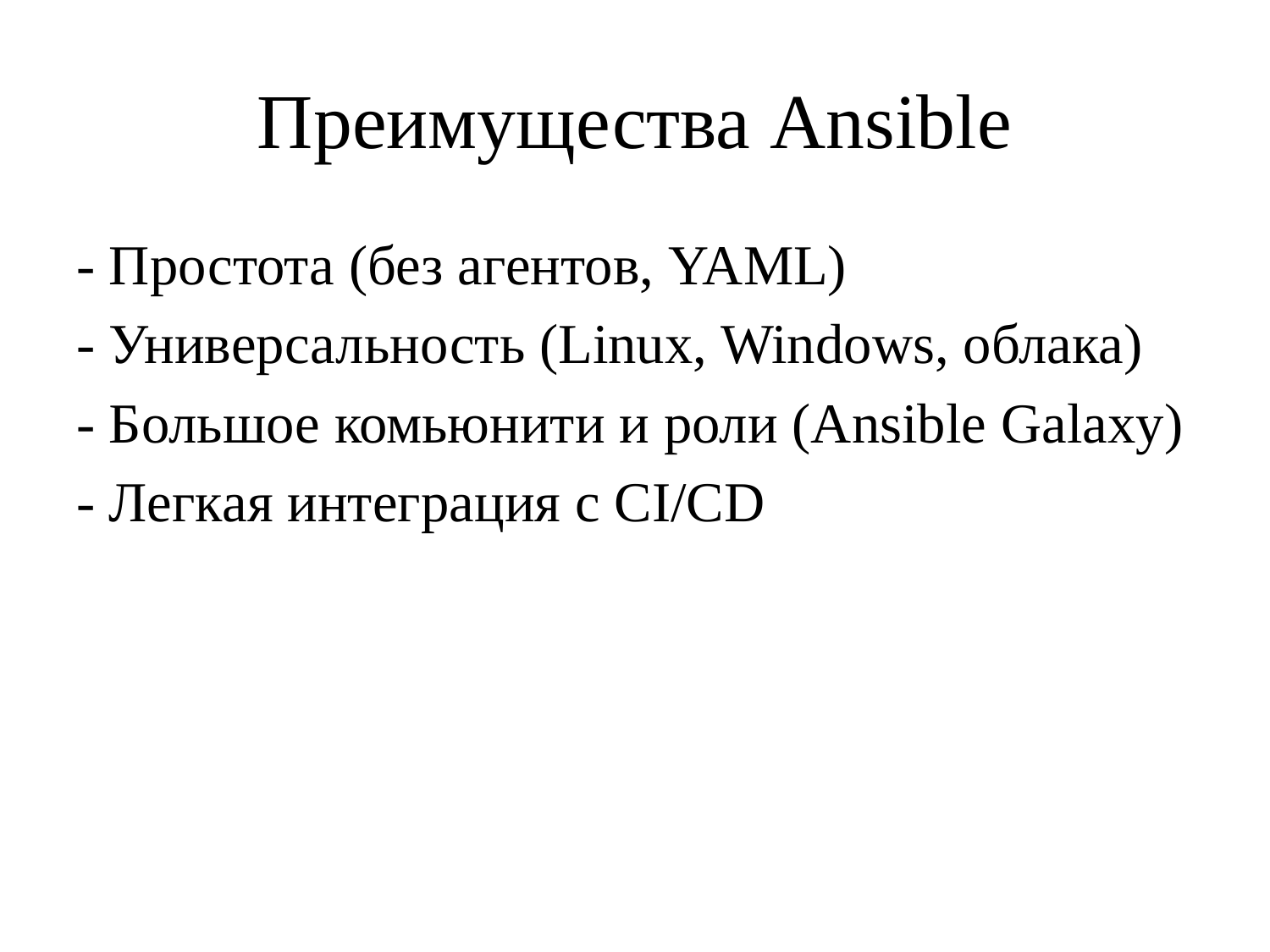

# Преимущества Ansible
- Простота (без агентов, YAML)
- Универсальность (Linux, Windows, облака)
- Большое комьюнити и роли (Ansible Galaxy)
- Легкая интеграция с CI/CD